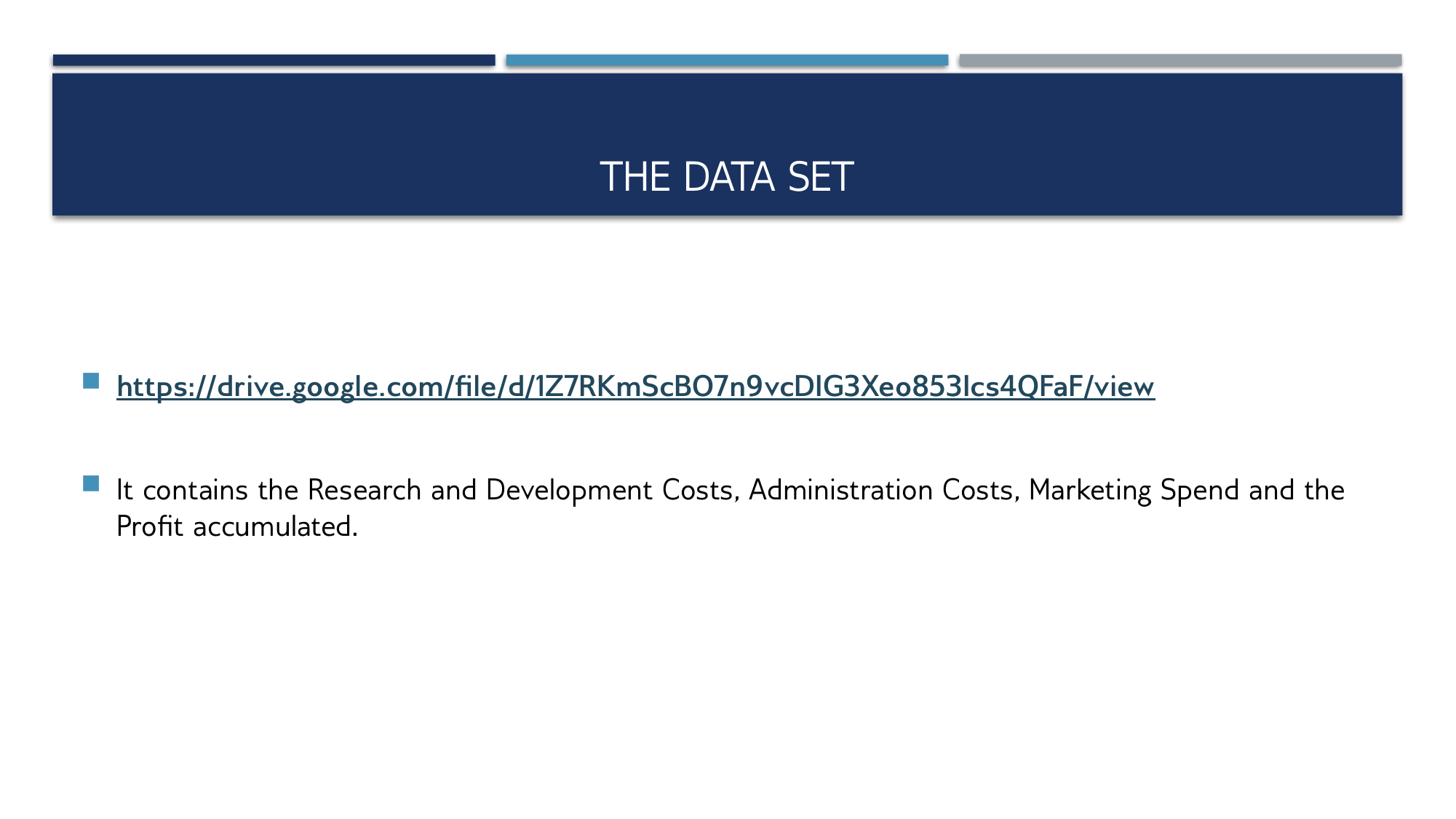

# THE DATA SET
https://drive.google.com/file/d/1Z7RKmScBO7n9vcDIG3Xeo853Ics4QFaF/view

It contains the Research and Development Costs, Administration Costs, Marketing Spend and the Profit accumulated.